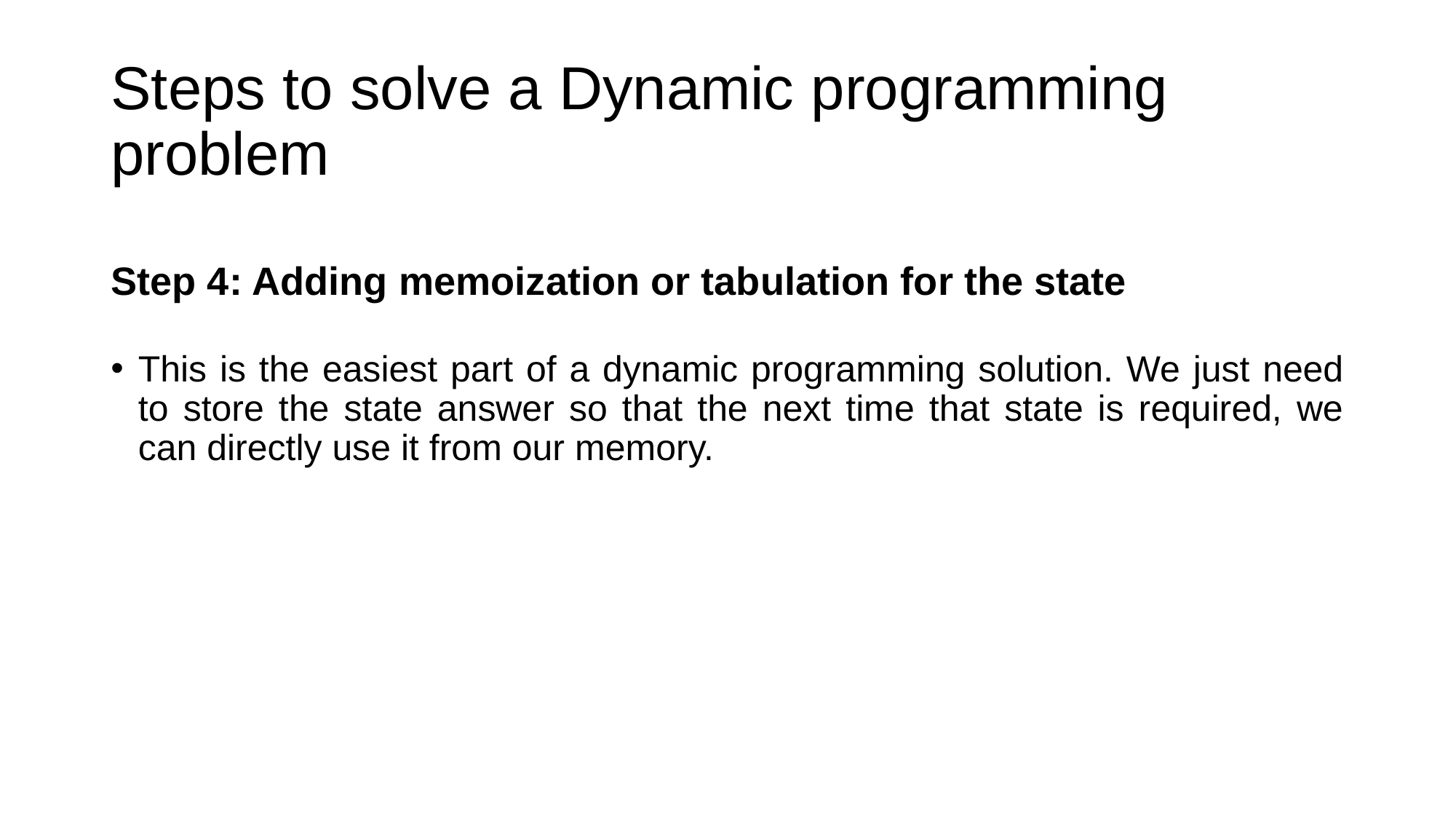

# Steps to solve a Dynamic programming problem
Step 4: Adding memoization or tabulation for the state

This is the easiest part of a dynamic programming solution. We just need to store the state answer so that the next time that state is required, we can directly use it from our memory.